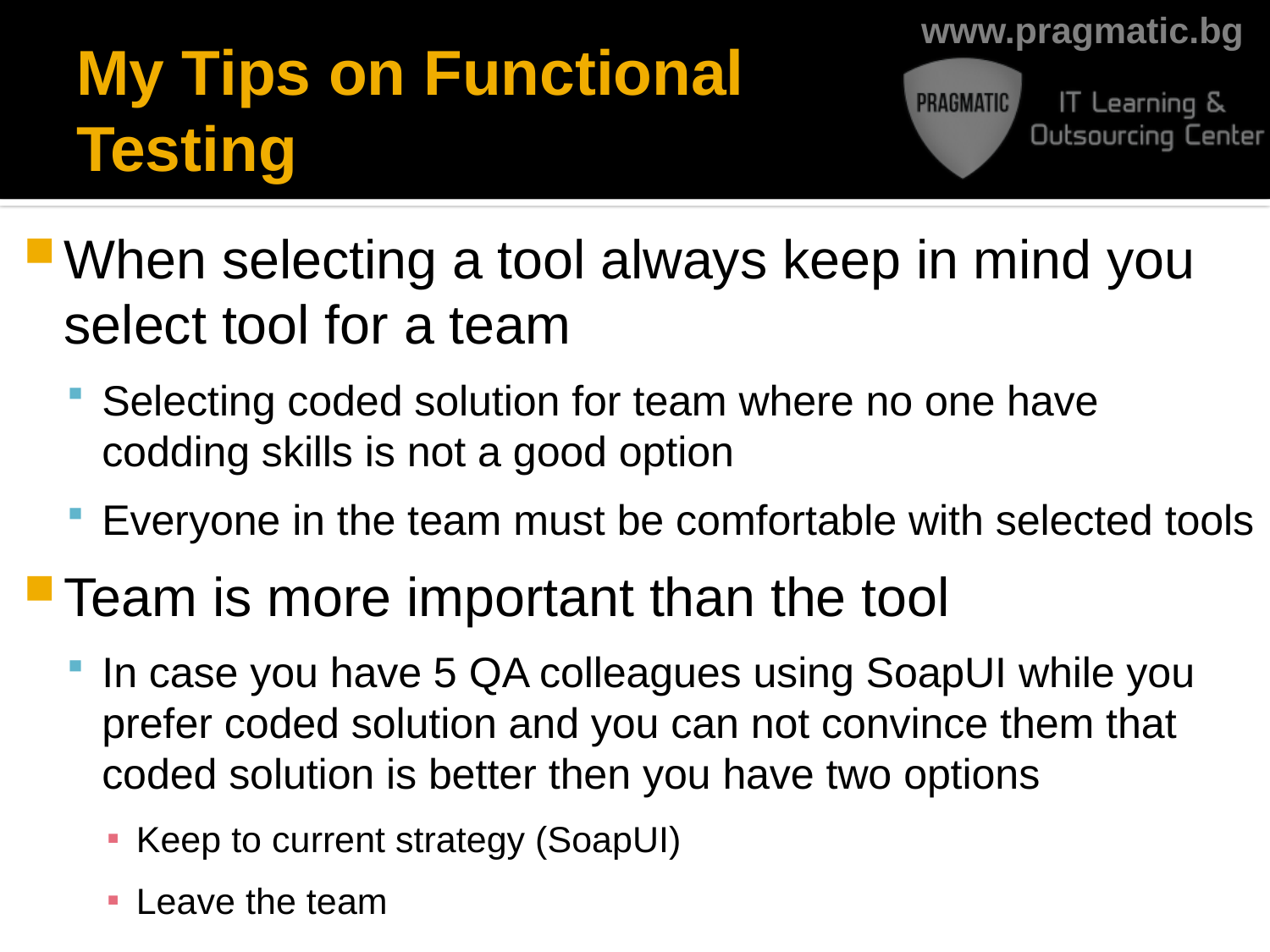

# My Tips on Functional Testing
When selecting a tool always keep in mind you select tool for a team
Selecting coded solution for team where no one have codding skills is not a good option
Everyone in the team must be comfortable with selected tools
Team is more important than the tool
In case you have 5 QA colleagues using SoapUI while you prefer coded solution and you can not convince them that coded solution is better then you have two options
Keep to current strategy (SoapUI)
Leave the team